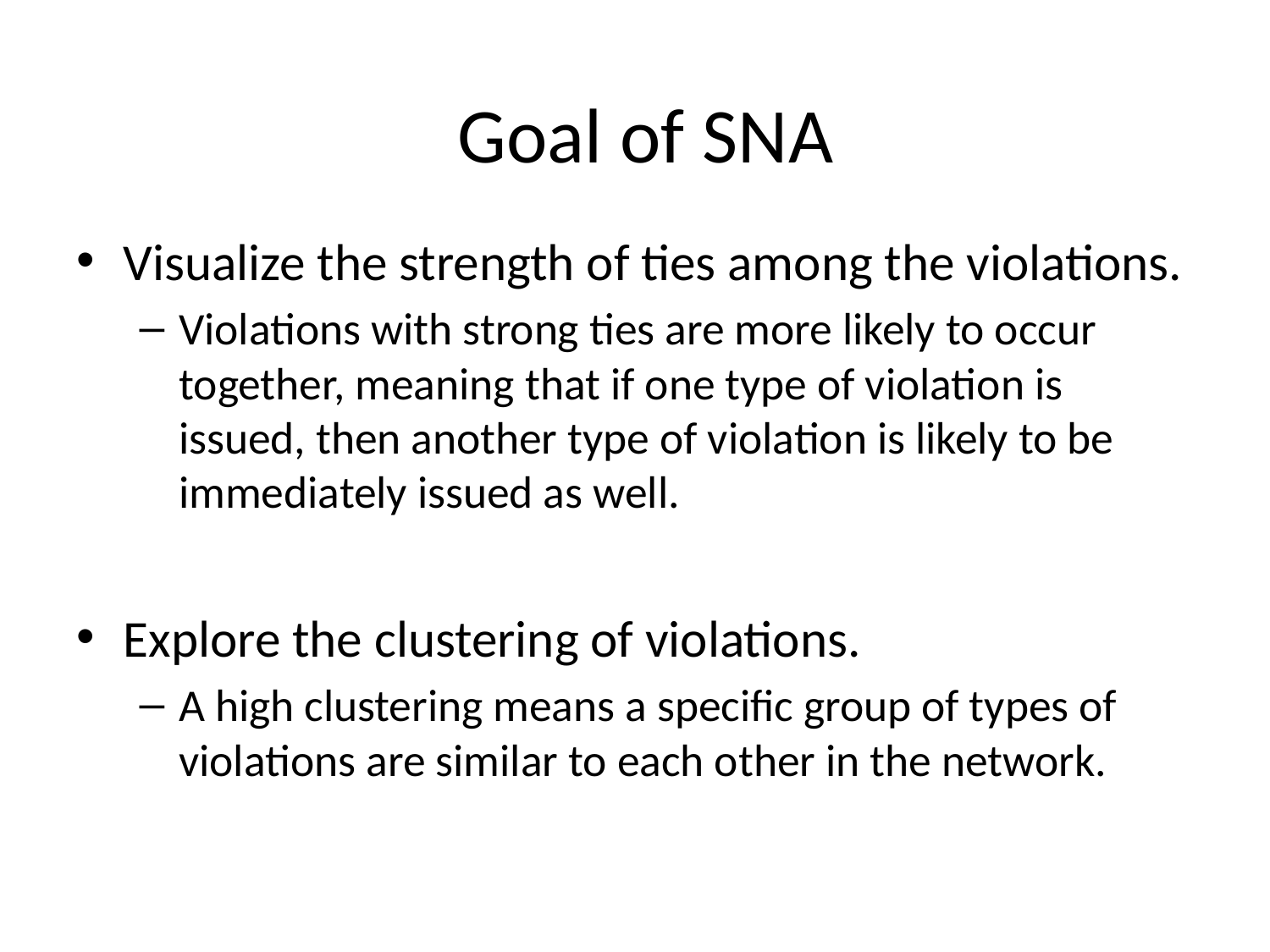

# Goal of SNA
Visualize the strength of ties among the violations.
Violations with strong ties are more likely to occur together, meaning that if one type of violation is issued, then another type of violation is likely to be immediately issued as well.

Explore the clustering of violations.
A high clustering means a specific group of types of violations are similar to each other in the network.